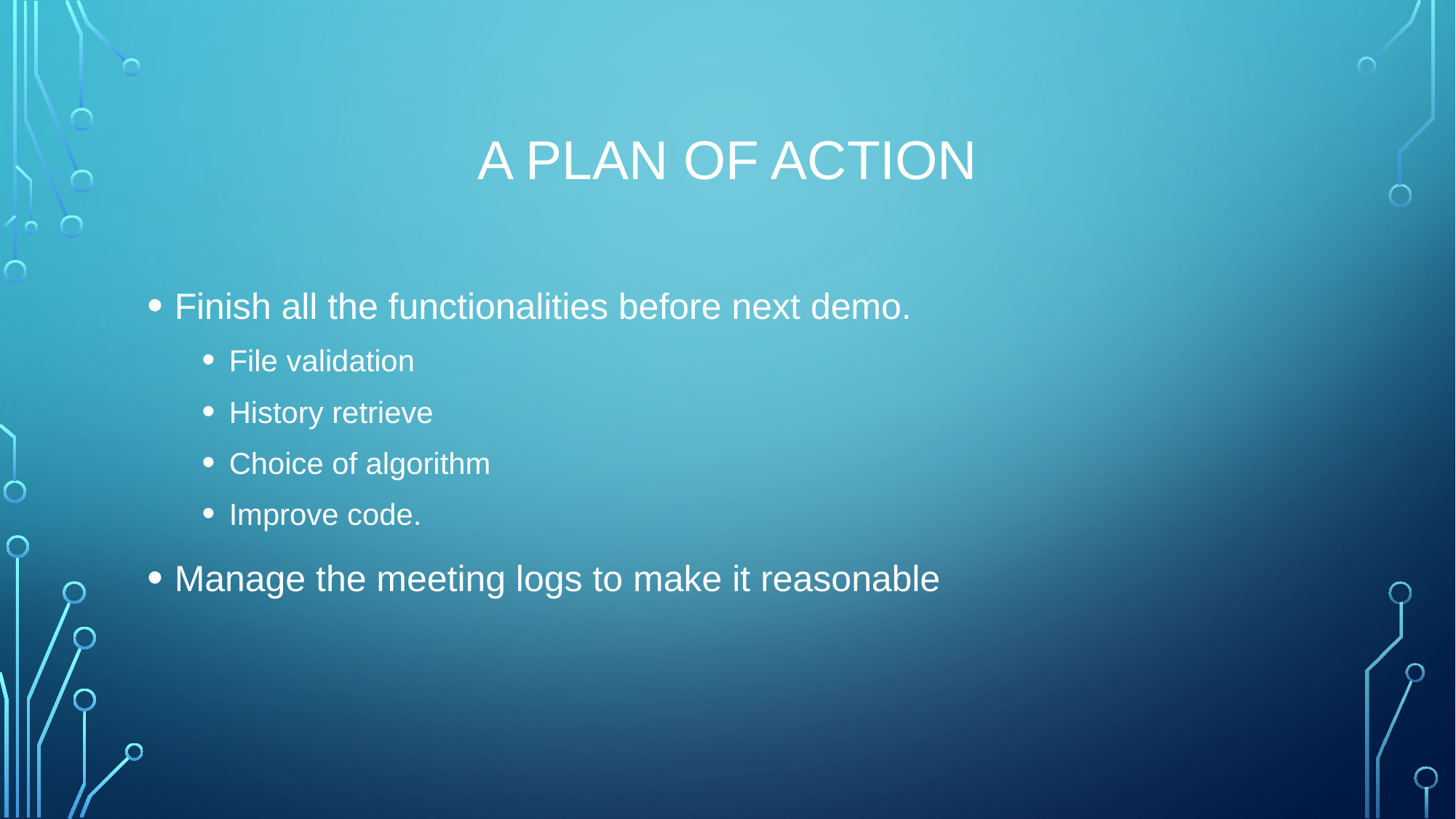

# A plan of action
Finish all the functionalities before next demo.
File validation
History retrieve
Choice of algorithm
Improve code.
Manage the meeting logs to make it reasonable